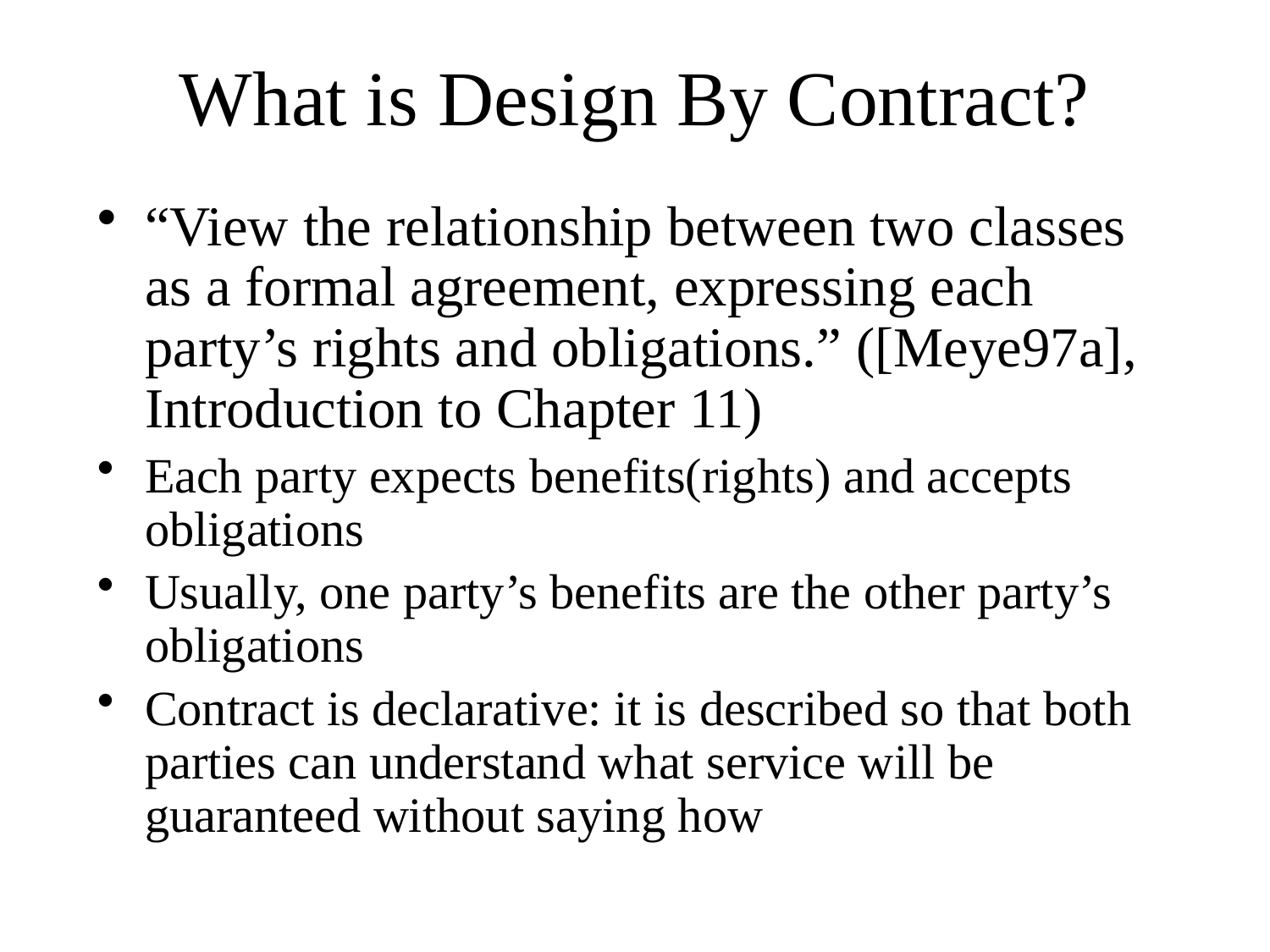

# What is Design By Contract?
“View the relationship between two classes as a formal agreement, expressing each party’s rights and obligations.” ([Meye97a], Introduction to Chapter 11)
Each party expects benefits(rights) and accepts obligations
Usually, one party’s benefits are the other party’s obligations
Contract is declarative: it is described so that both parties can understand what service will be guaranteed without saying how